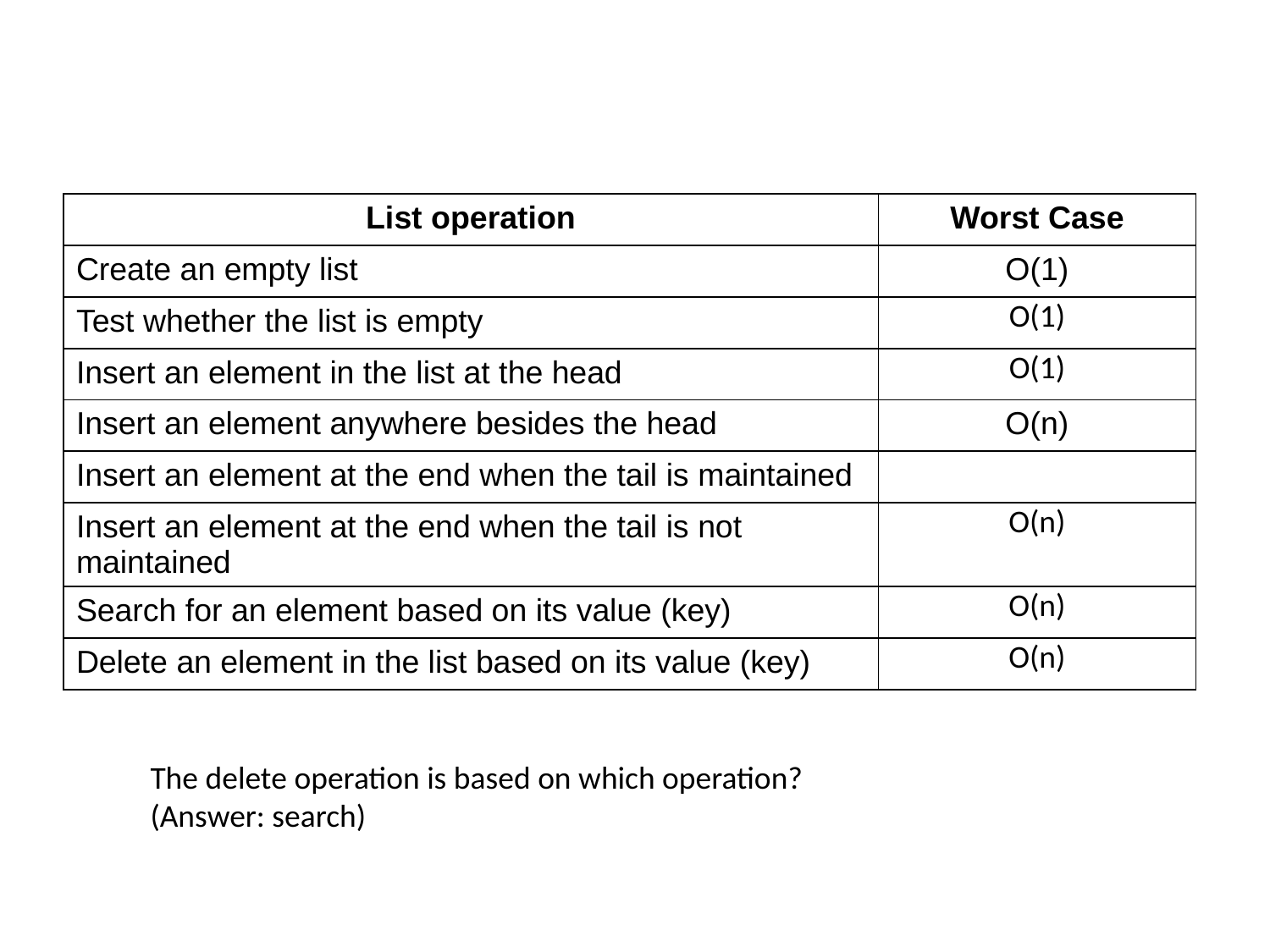

| List operation | Worst Case |
| --- | --- |
| Create an empty list | O(1) |
| Test whether the list is empty | O(1) |
| Insert an element in the list at the head | O(1) |
| Insert an element anywhere besides the head | O(n) |
| Insert an element at the end when the tail is maintained |  |
| Insert an element at the end when the tail is not maintained | O(n) |
| Search for an element based on its value (key) | O(n) |
| Delete an element in the list based on its value (key) | O(n) |
The delete operation is based on which operation? (Answer: search)